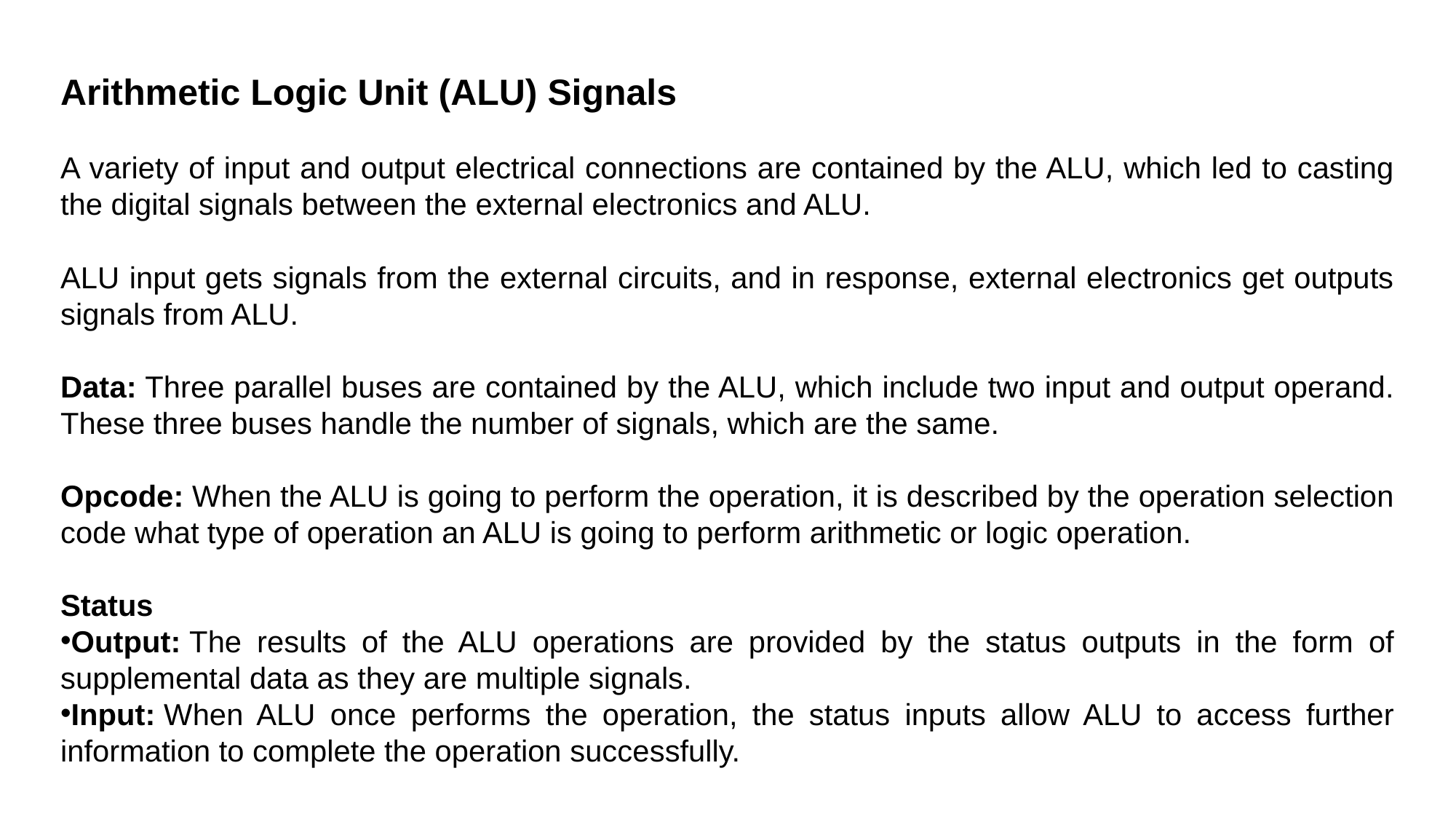

Arithmetic Logic Unit (ALU) Signals

A variety of input and output electrical connections are contained by the ALU, which led to casting the digital signals between the external electronics and ALU.

ALU input gets signals from the external circuits, and in response, external electronics get outputs signals from ALU.

Data: Three parallel buses are contained by the ALU, which include two input and output operand. These three buses handle the number of signals, which are the same.

Opcode: When the ALU is going to perform the operation, it is described by the operation selection code what type of operation an ALU is going to perform arithmetic or logic operation.

Status
Output: The results of the ALU operations are provided by the status outputs in the form of supplemental data as they are multiple signals.
Input: When ALU once performs the operation, the status inputs allow ALU to access further information to complete the operation successfully.